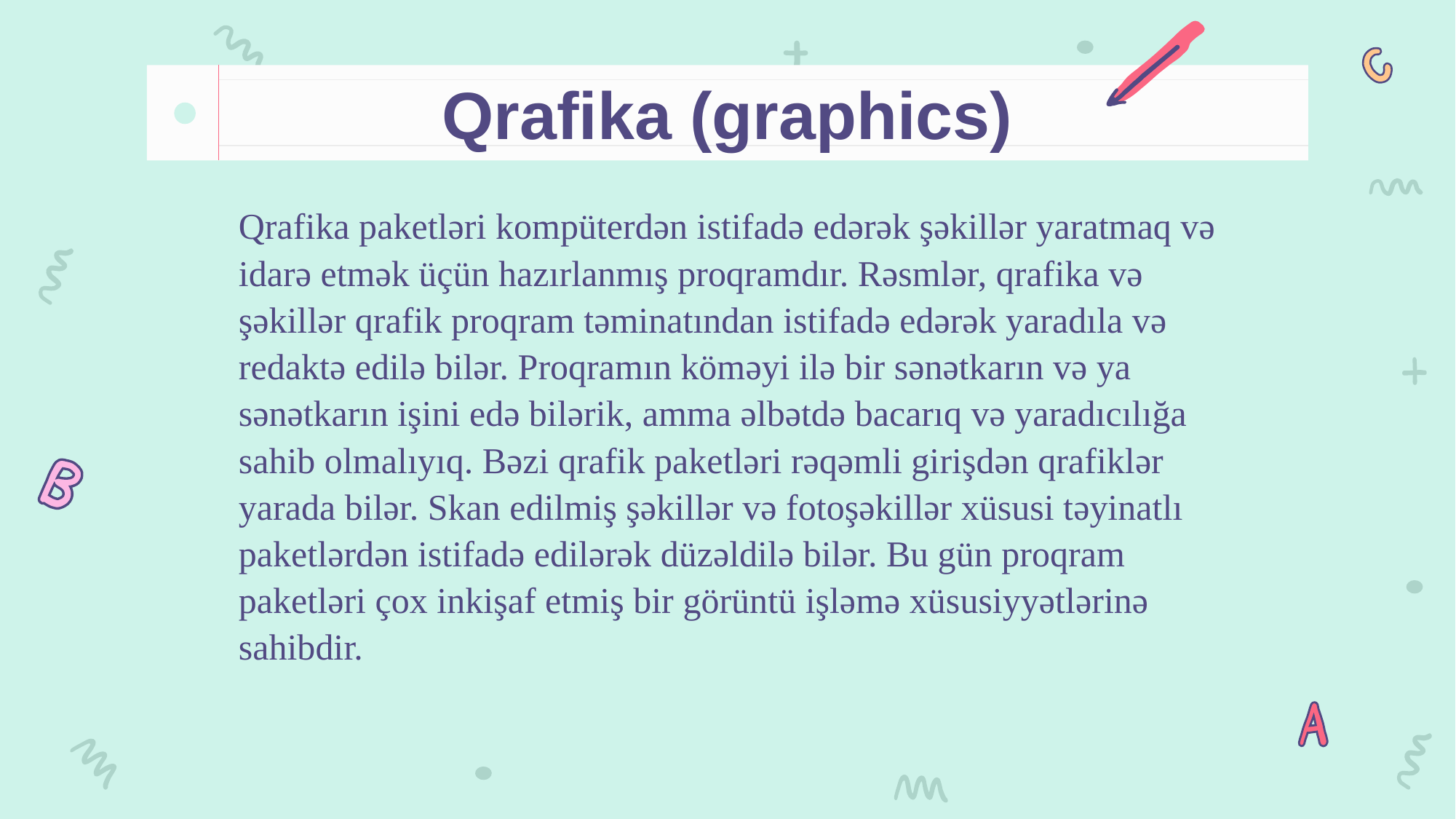

# Qrafika (graphics)

Qrafika paketləri kompüterdən istifadə edərək şəkillər yaratmaq və idarə etmək üçün hazırlanmış proqramdır. Rəsmlər, qrafika və şəkillər qrafik proqram təminatından istifadə edərək yaradıla və redaktə edilə bilər. Proqramın köməyi ilə bir sənətkarın və ya sənətkarın işini edə bilərik, amma əlbətdə bacarıq və yaradıcılığa sahib olmalıyıq. Bəzi qrafik paketləri rəqəmli girişdən qrafiklər yarada bilər. Skan edilmiş şəkillər və fotoşəkillər xüsusi təyinatlı paketlərdən istifadə edilərək düzəldilə bilər. Bu gün proqram paketləri çox inkişaf etmiş bir görüntü işləmə xüsusiyyətlərinə sahibdir.